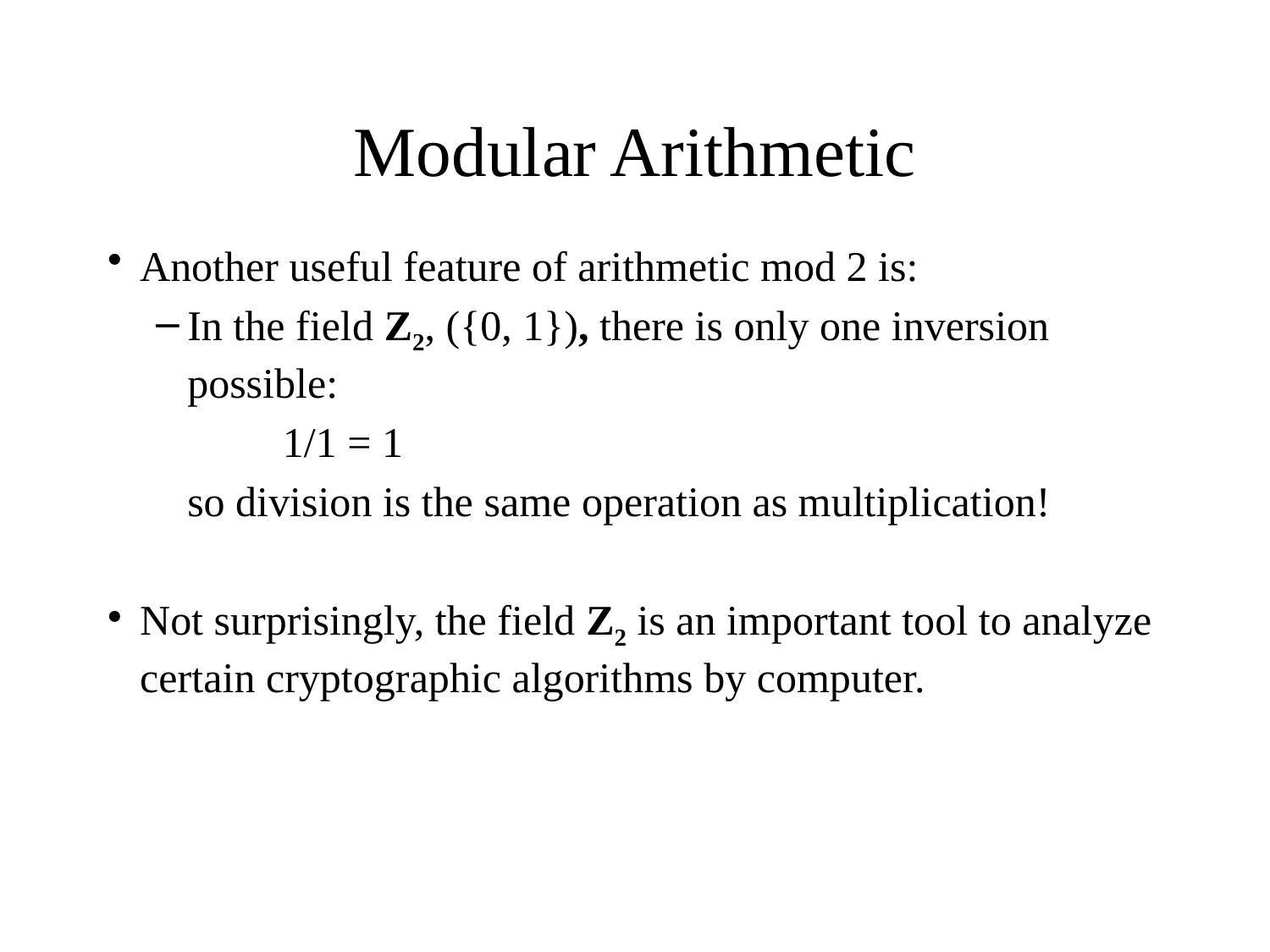

# Modular Arithmetic
Another useful feature of arithmetic mod 2 is:
In the field Z2, ({0, 1}), there is only one inversion possible:
1/1 = 1
	so division is the same operation as multiplication!

Not surprisingly, the field Z2 is an important tool to analyze certain cryptographic algorithms by computer.
18